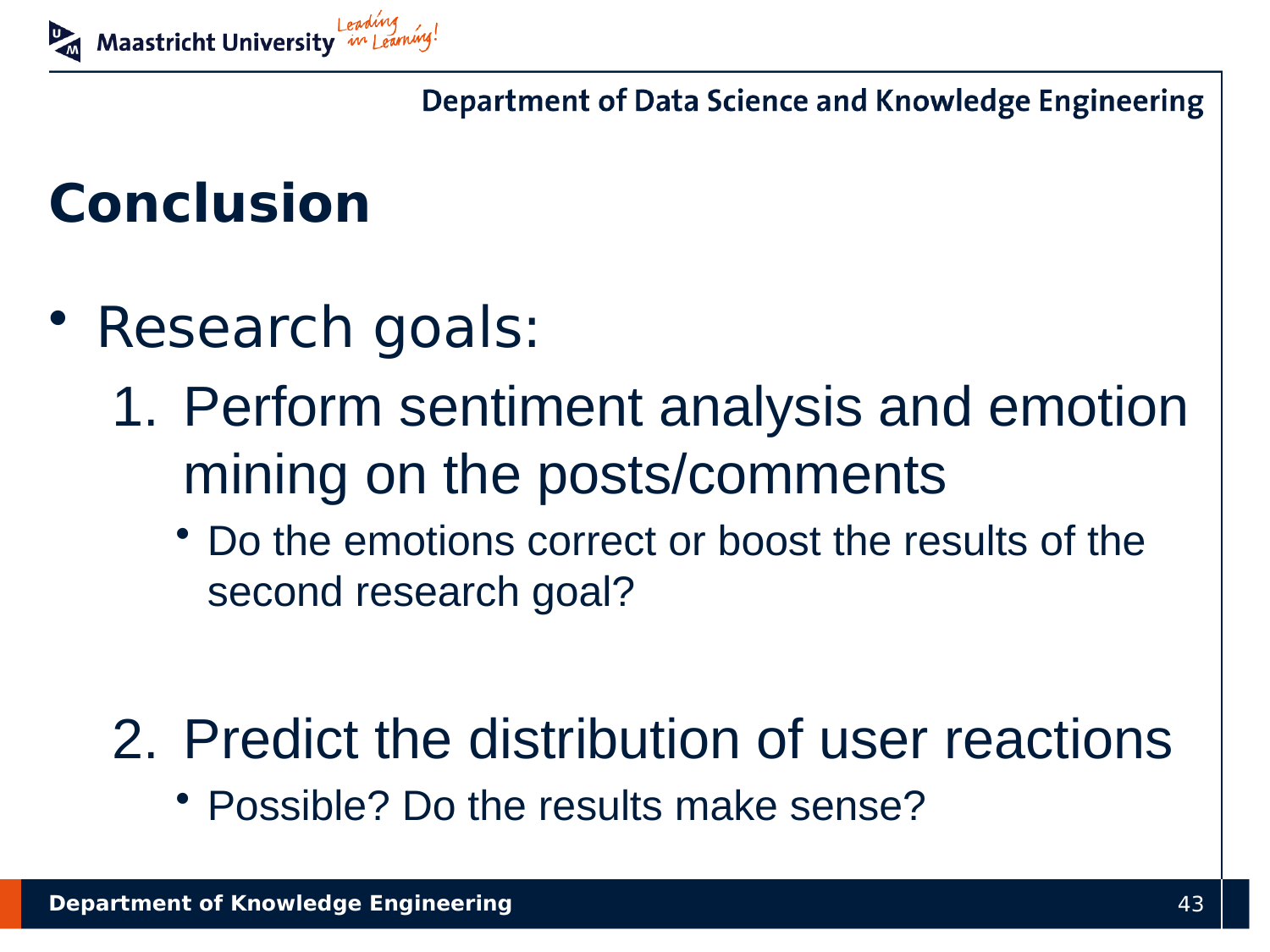

# Conclusion
Research goals:
Perform sentiment analysis and emotion mining on the posts/comments
Do the emotions correct or boost the results of the second research goal?

Predict the distribution of user reactions
Possible? Do the results make sense?